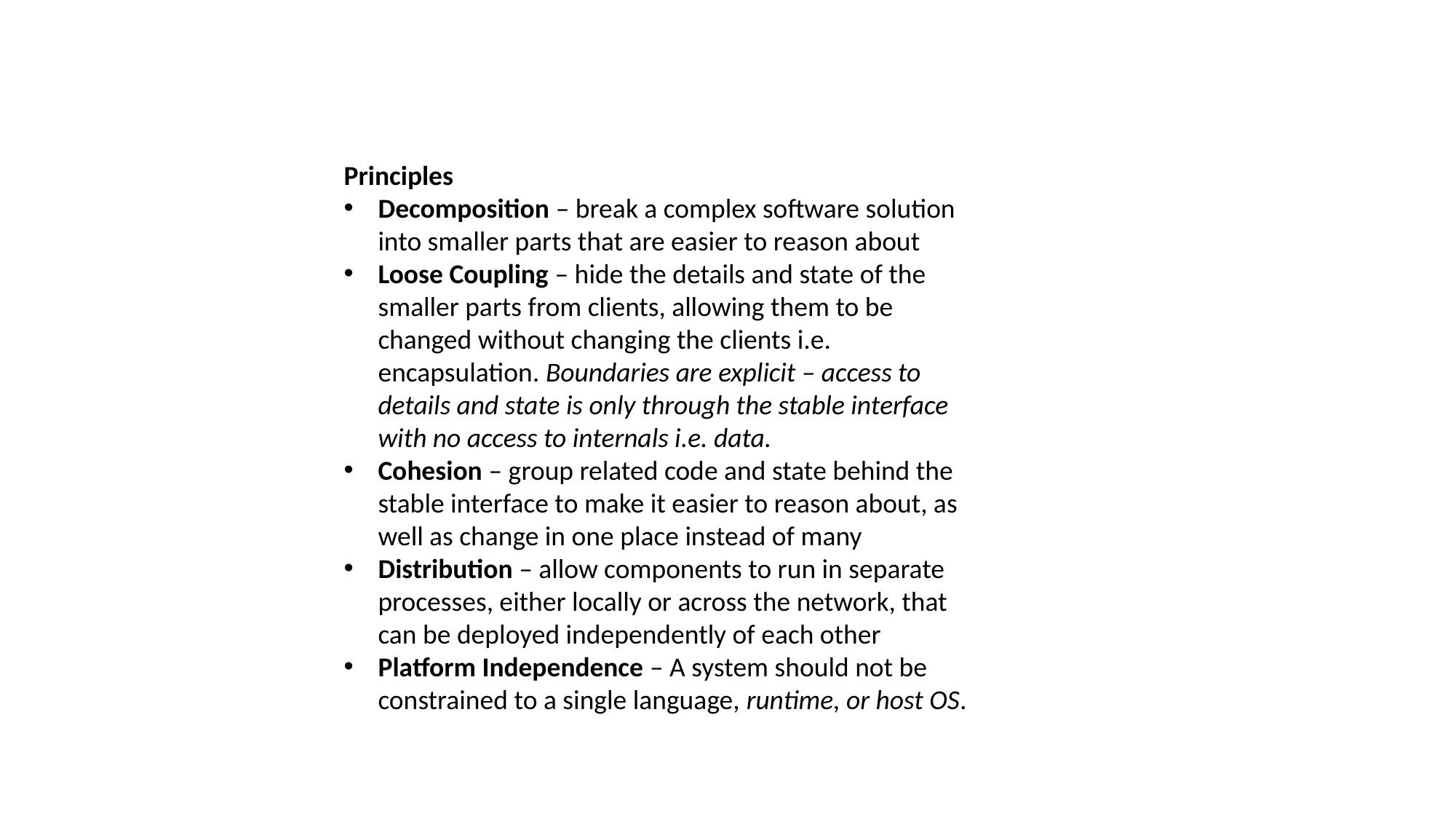

Principles
Decomposition – break a complex software solution into smaller parts that are easier to reason about
Loose Coupling – hide the details and state of the smaller parts from clients, allowing them to be changed without changing the clients i.e. encapsulation. Boundaries are explicit – access to details and state is only through the stable interface with no access to internals i.e. data.
Cohesion – group related code and state behind the stable interface to make it easier to reason about, as well as change in one place instead of many
Distribution – allow components to run in separate processes, either locally or across the network, that can be deployed independently of each other
Platform Independence – A system should not be constrained to a single language, runtime, or host OS.